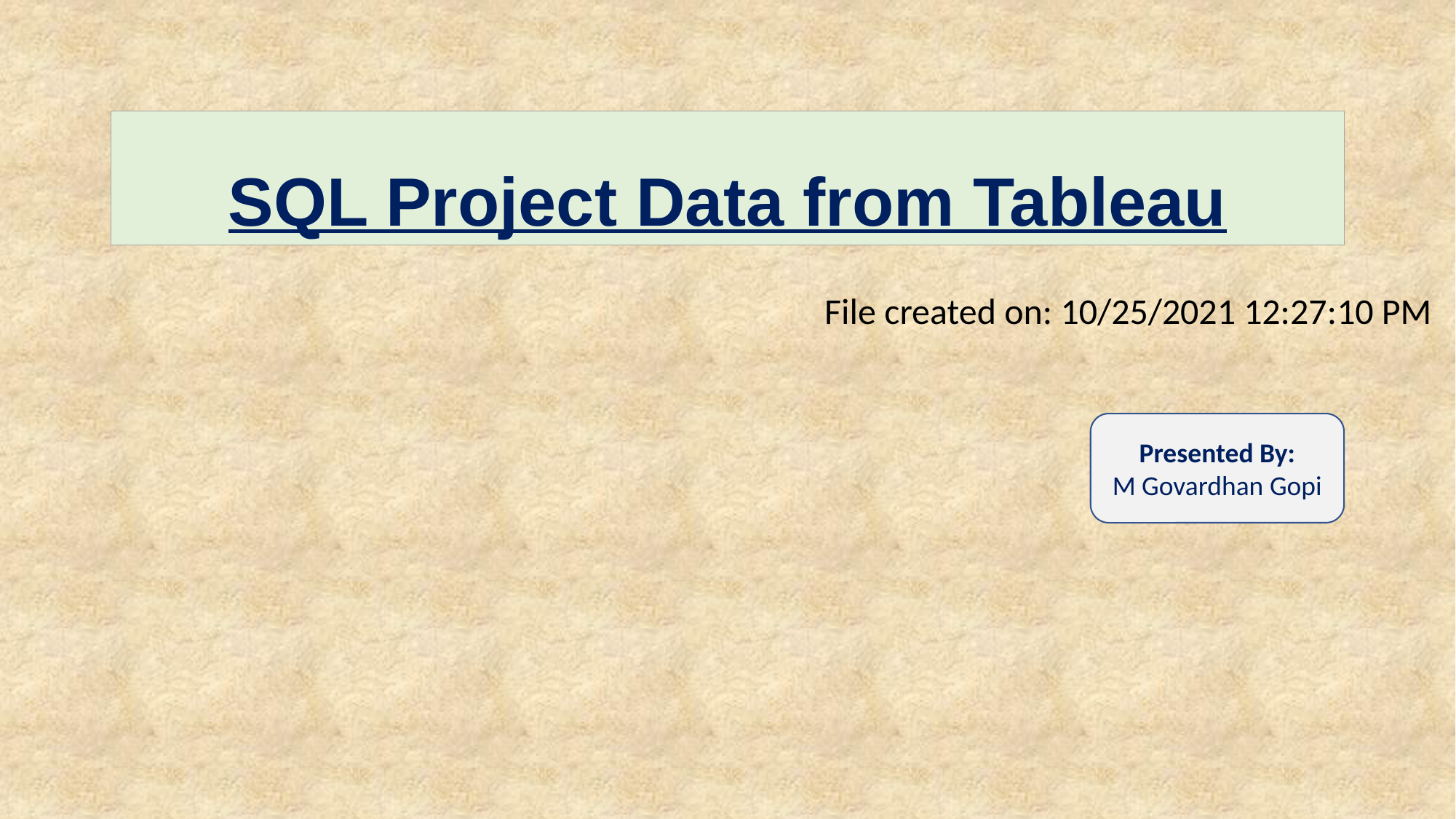

# SQL Project Data from Tableau
File created on: 10/25/2021 12:27:10 PM
Presented By:
M Govardhan Gopi